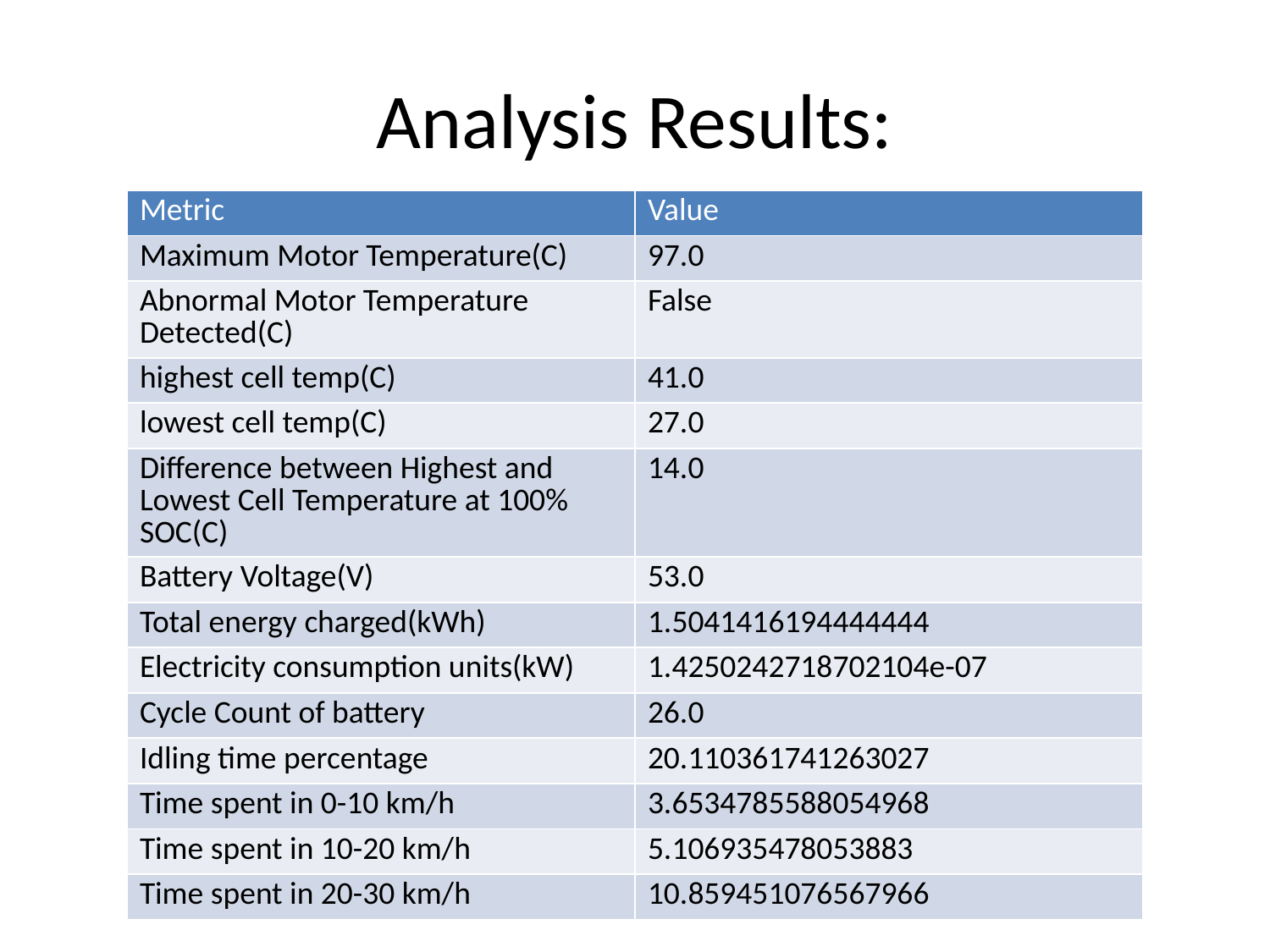

# Analysis Results:
| Metric | Value |
| --- | --- |
| Maximum Motor Temperature(C) | 97.0 |
| Abnormal Motor Temperature Detected(C) | False |
| highest cell temp(C) | 41.0 |
| lowest cell temp(C) | 27.0 |
| Difference between Highest and Lowest Cell Temperature at 100% SOC(C) | 14.0 |
| Battery Voltage(V) | 53.0 |
| Total energy charged(kWh) | 1.5041416194444444 |
| Electricity consumption units(kW) | 1.4250242718702104e-07 |
| Cycle Count of battery | 26.0 |
| Idling time percentage | 20.110361741263027 |
| Time spent in 0-10 km/h | 3.6534785588054968 |
| Time spent in 10-20 km/h | 5.106935478053883 |
| Time spent in 20-30 km/h | 10.859451076567966 |